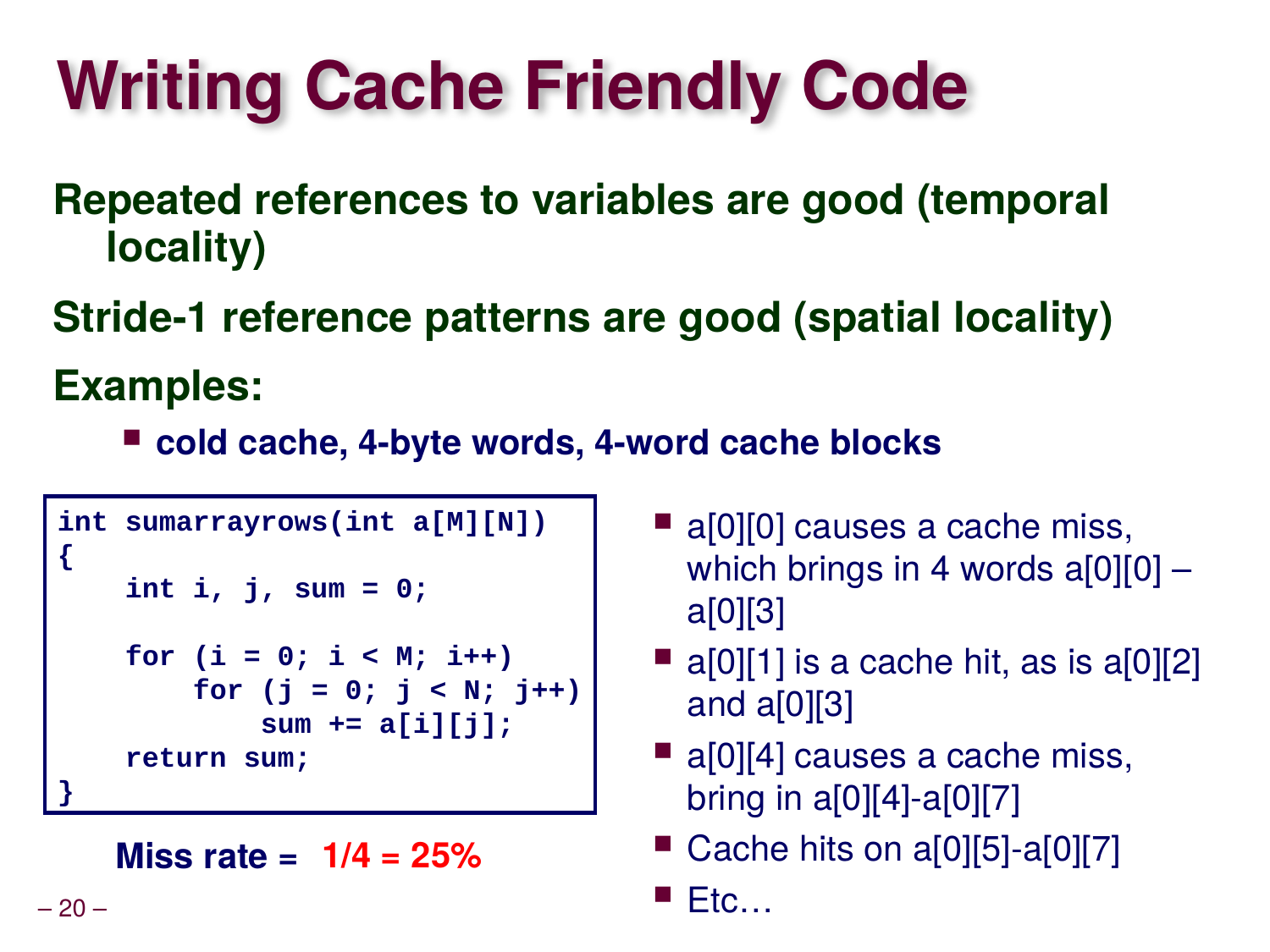

# Writing Cache Friendly Code
Repeated references to variables are good (temporal locality)
Stride-1 reference patterns are good (spatial locality)
Examples:
cold cache, 4-byte words, 4-word cache blocks
int sumarrayrows(int a[M][N])
{
    int i, j, sum = 0;

    for (i = 0; i < M; i++)
        for (j = 0; j < N; j++)
            sum += a[i][j];
    return sum;
}
a[0][0] causes a cache miss, which brings in 4 words a[0][0] – a[0][3]
a[0][1] is a cache hit, as is a[0][2] and a[0][3]
a[0][4] causes a cache miss, bring in a[0][4]-a[0][7]
Cache hits on a[0][5]-a[0][7]
Etc…

Miss rate =
1/4 = 25%